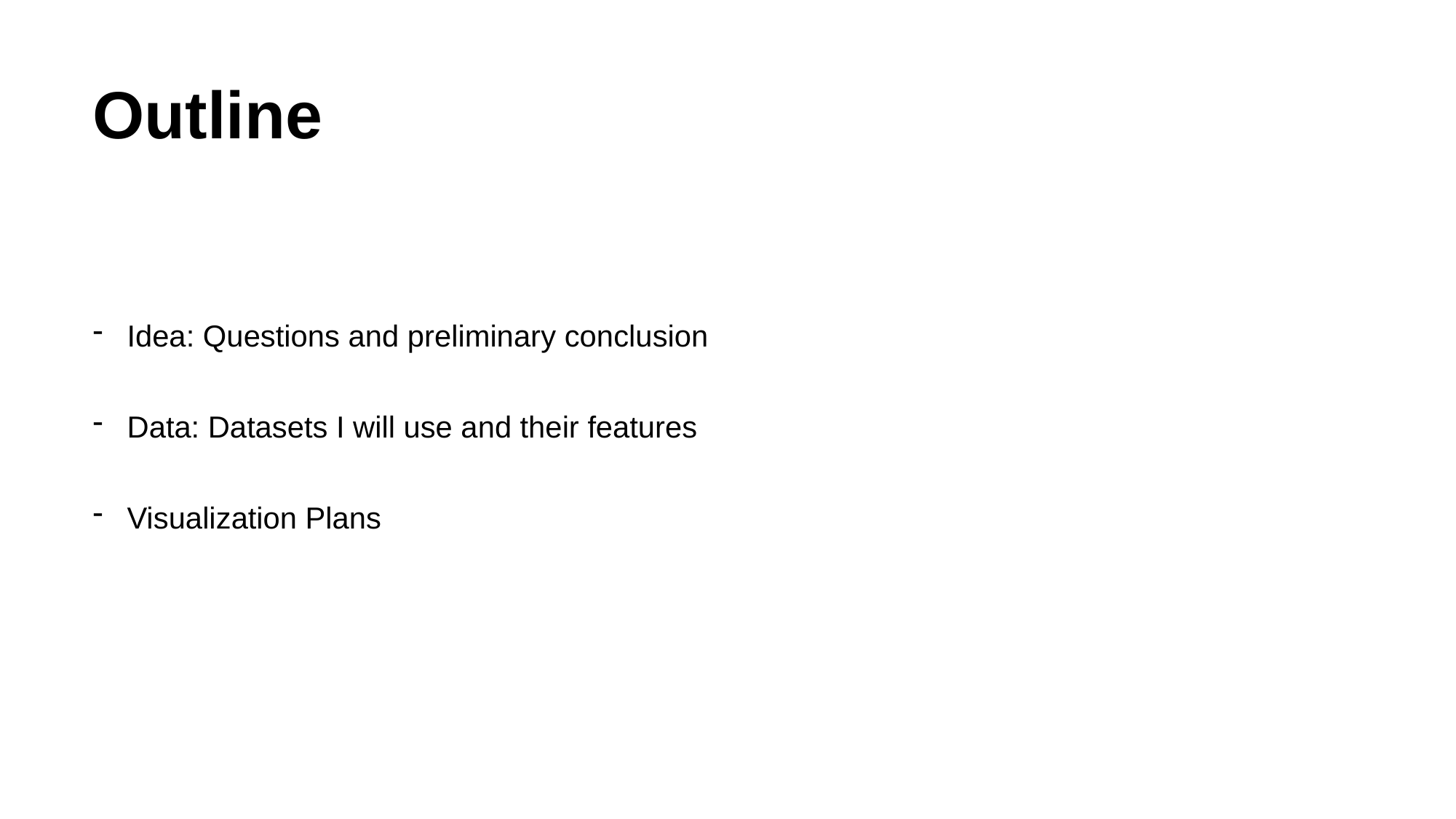

Outline
Idea: Questions and preliminary conclusion
Data: Datasets I will use and their features
Visualization Plans